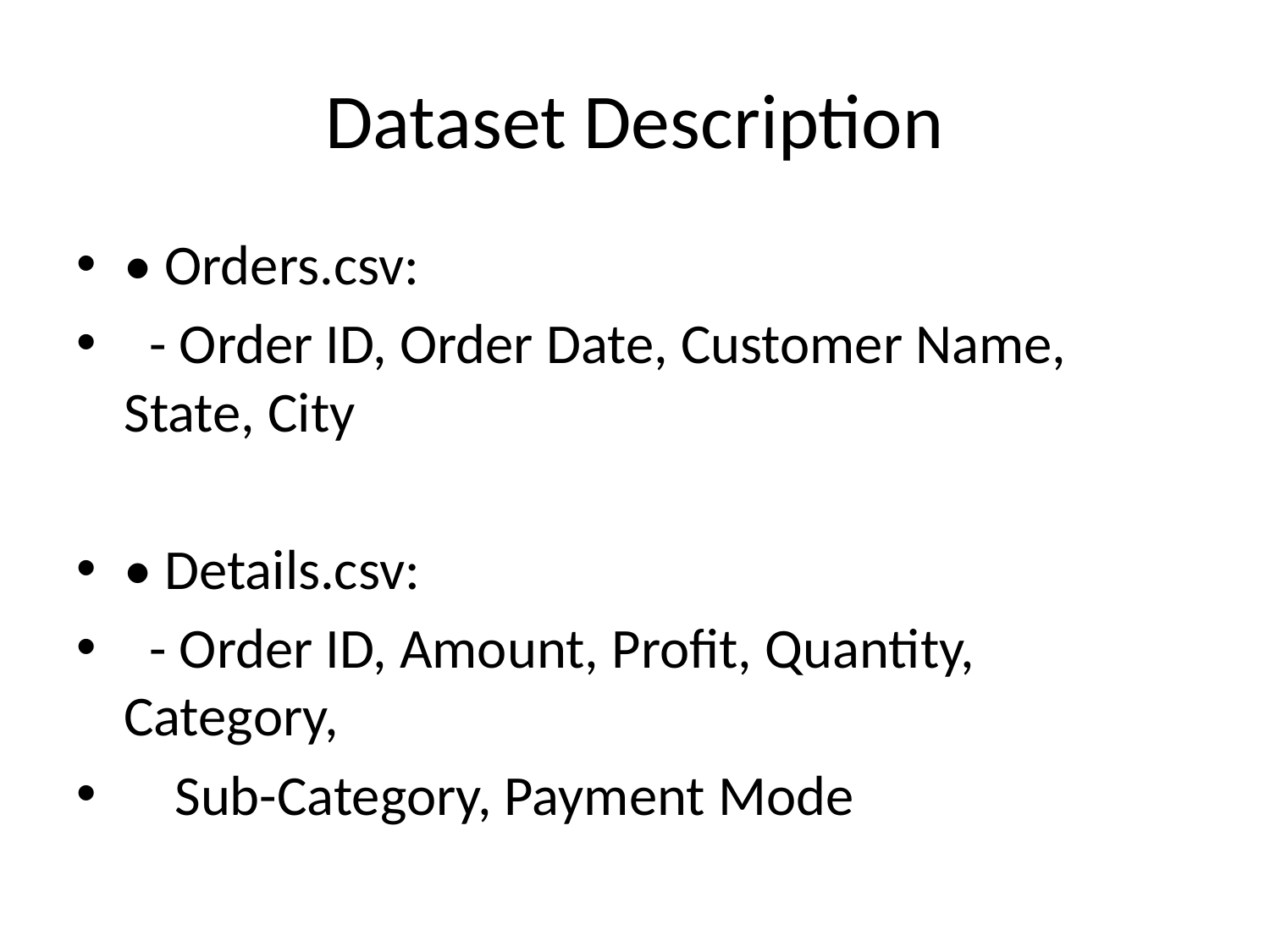

# Dataset Description
• Orders.csv:
  - Order ID, Order Date, Customer Name, State, City

• Details.csv:
  - Order ID, Amount, Profit, Quantity, Category,
    Sub-Category, Payment Mode